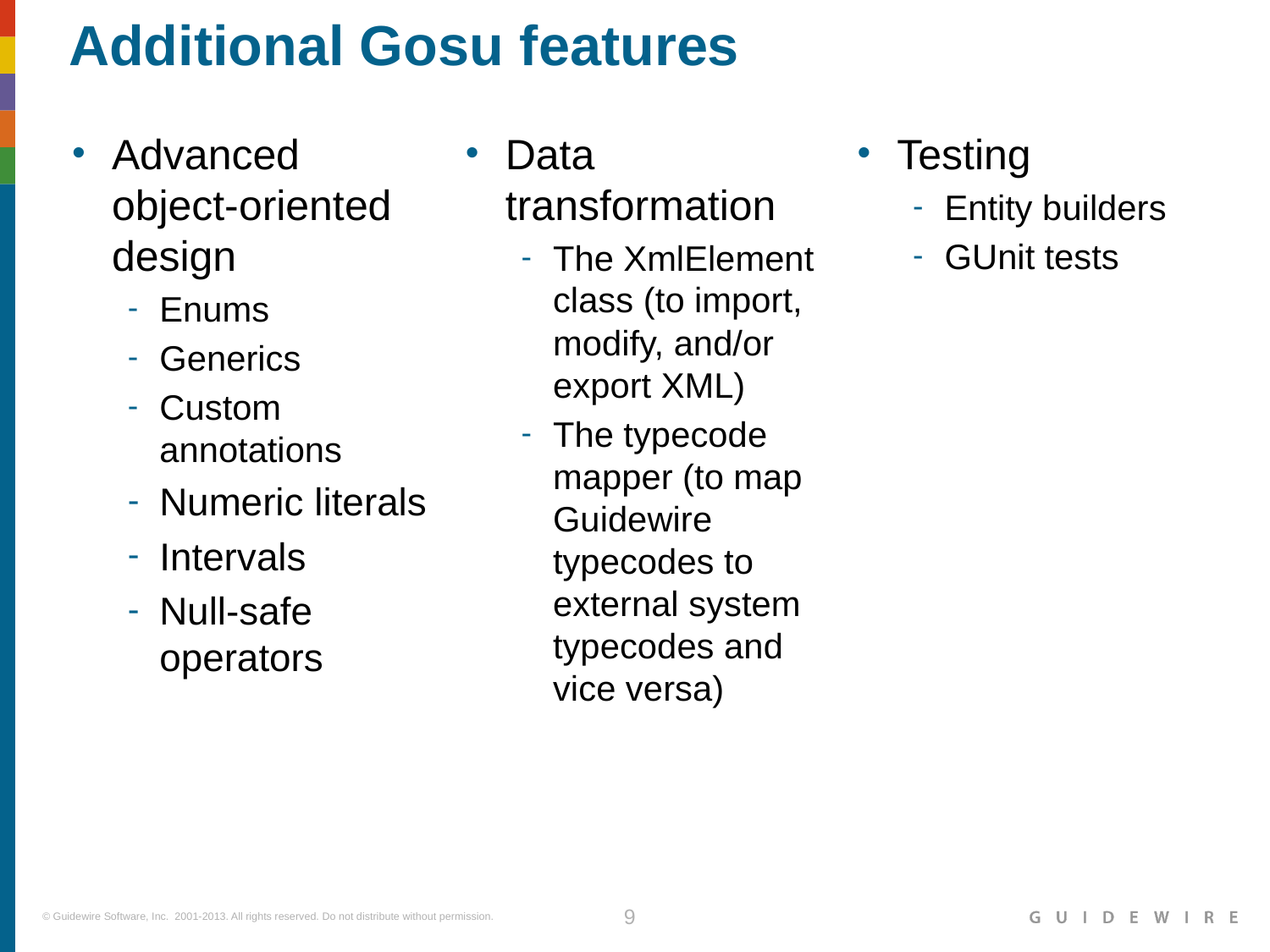

# Additional Gosu features
Advanced
object-oriented design
Enums
Generics
Custom annotations
Numeric literals
Intervals
Null-safe operators

Data transformation
The XmlElement class (to import, modify, and/or export XML)
The typecode mapper (to map Guidewire typecodes to external system typecodes and vice versa)

Testing
Entity builders
GUnit tests